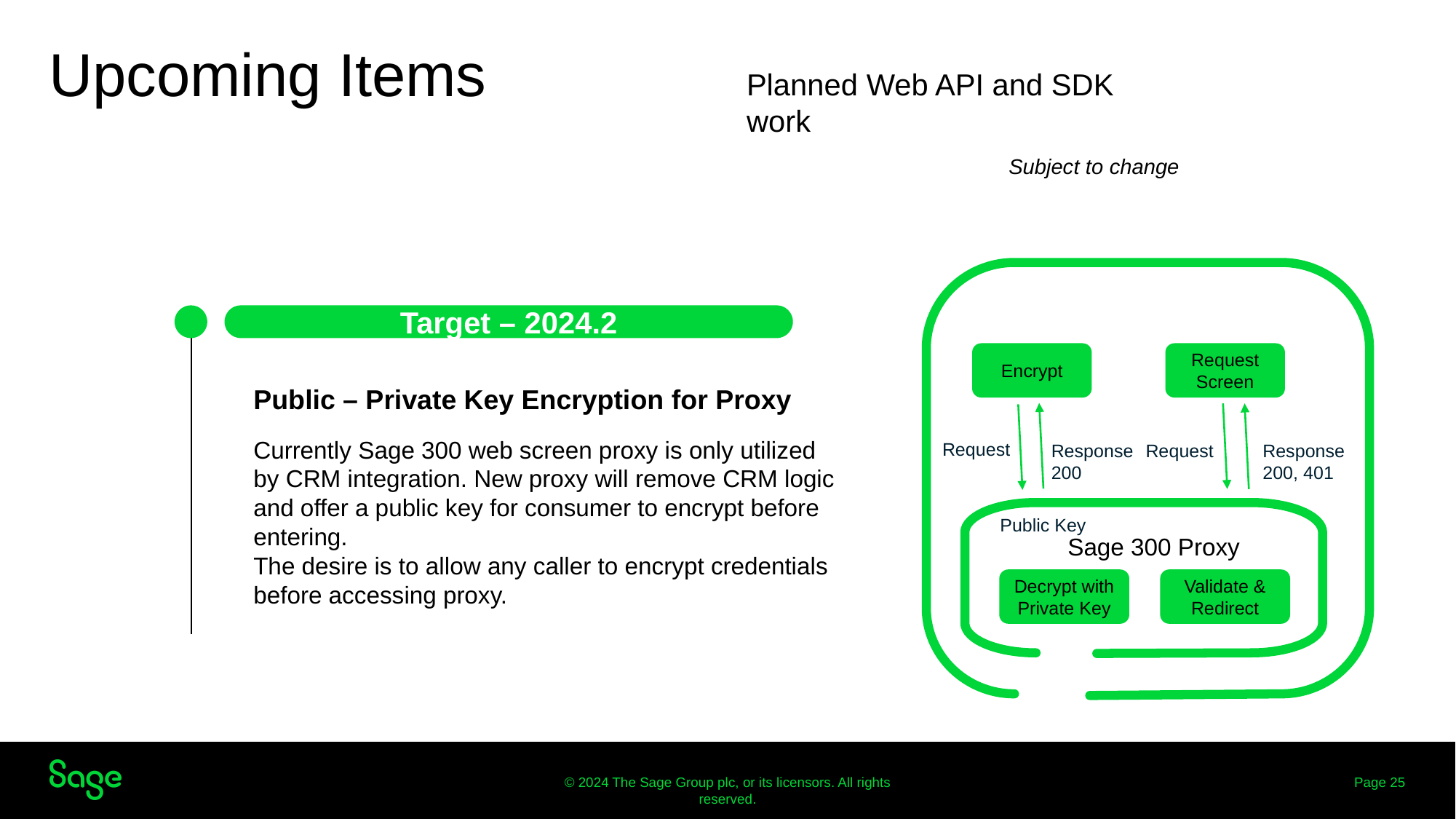

# Upcoming Items
Planned Web API and SDK work
Subject to change

Encrypt

Sage 300 Proxy
Public Key
Decrypt with Private Key
Request Screen
Request
Response
200
Request
Validate & Redirect
Response
200, 401

Target – 2024.2
Public – Private Key Encryption for Proxy

Currently Sage 300 web screen proxy is only utilized by CRM integration. New proxy will remove CRM logic and offer a public key for consumer to encrypt before entering.
The desire is to allow any caller to encrypt credentials before accessing proxy.
Page 25